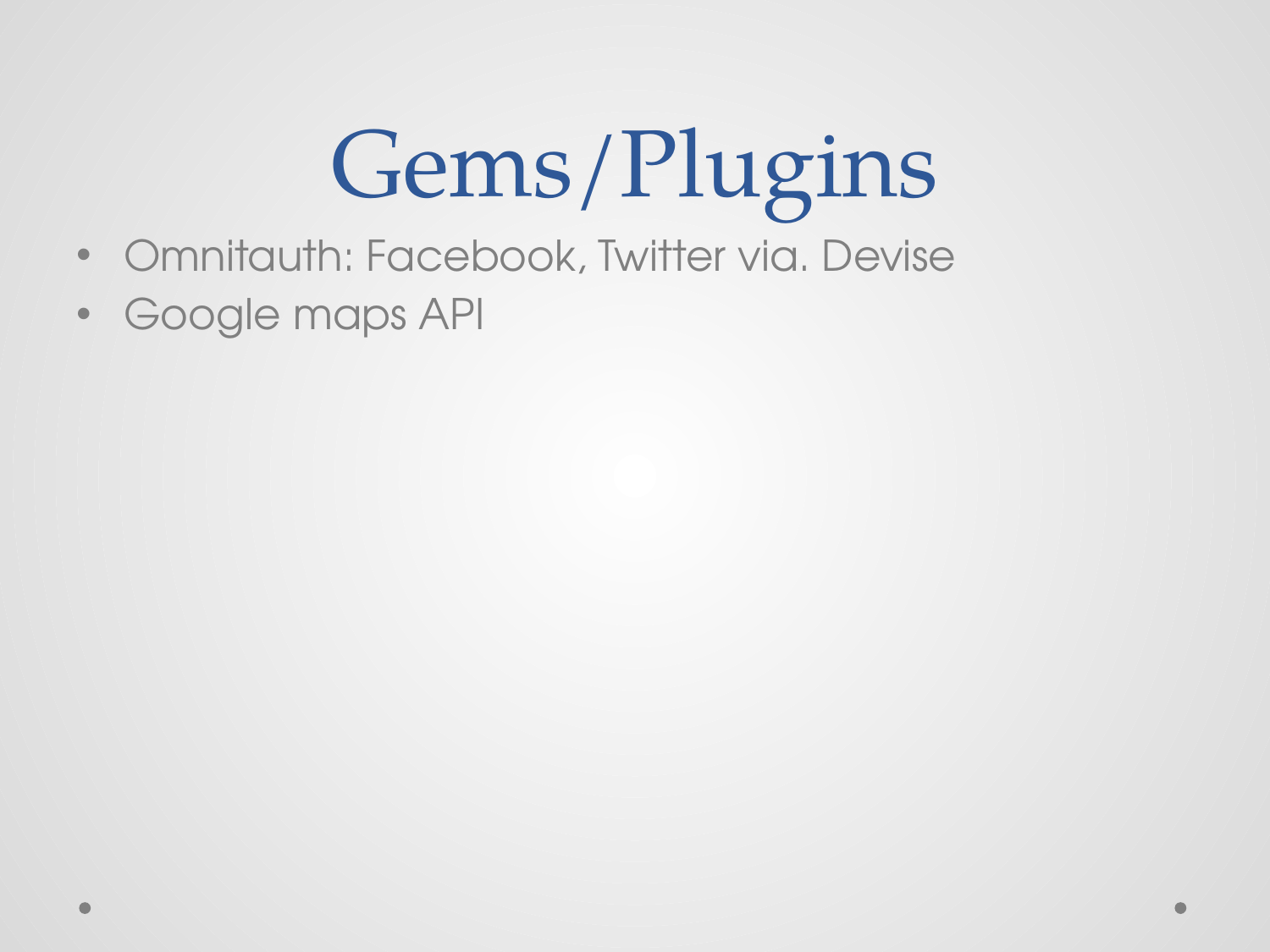

# Gems/Plugins
Omnitauth: Facebook, Twitter via. Devise
Google maps API